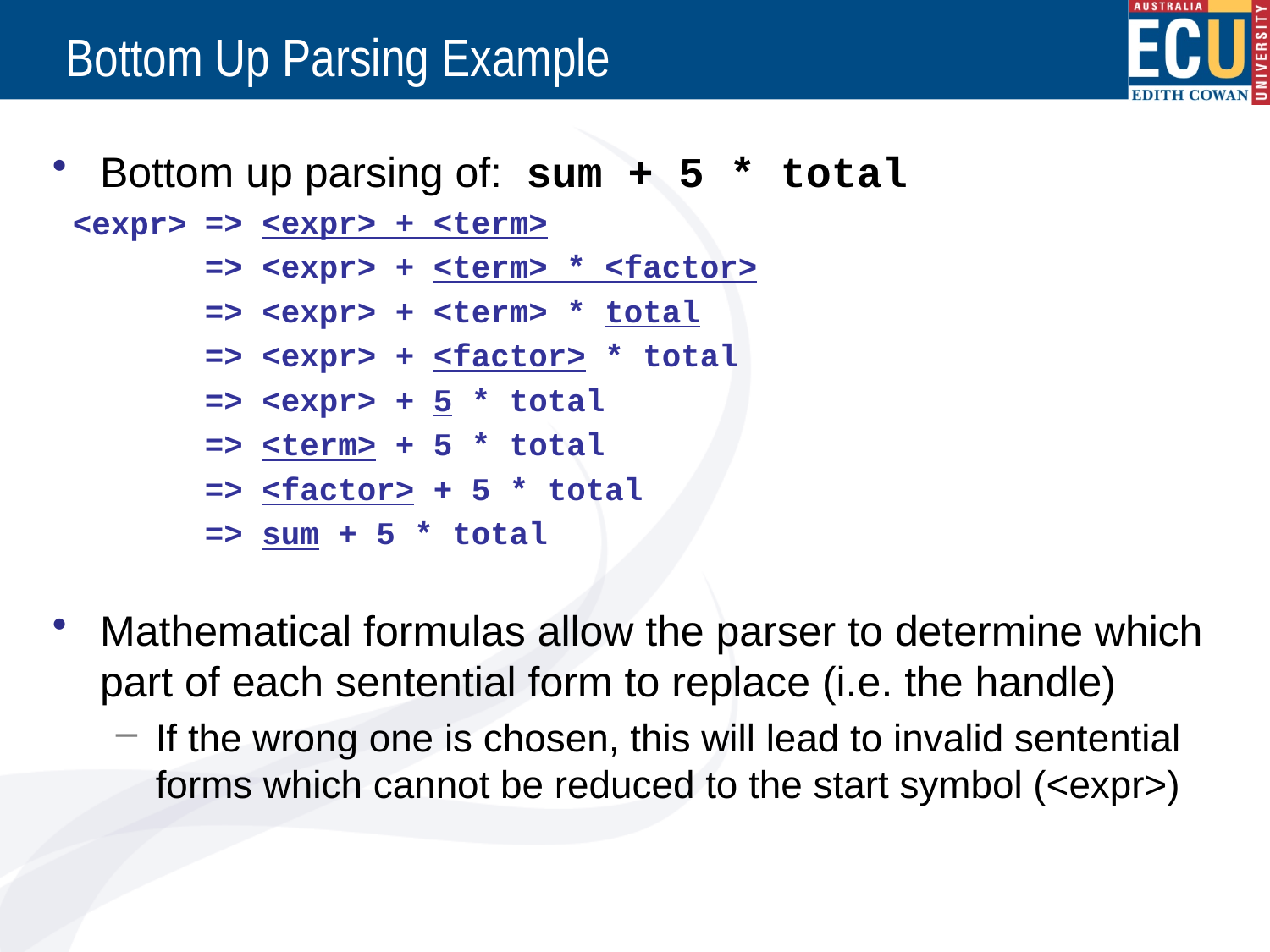

# Bottom Up Parsing Example
Bottom up parsing of:  sum + 5 * total
        => <expr> + <term>
        => <expr> + <term> * <factor>
        => <expr> + <term> * total
        => <expr> + <factor> * total
        => <expr> + 5 * total
        => <term> + 5 * total
        => <factor> + 5 * total
        => sum + 5 * total

Mathematical formulas allow the parser to determine which part of each sentential form to replace (i.e. the handle)
If the wrong one is chosen, this will lead to invalid sentential forms which cannot be reduced to the start symbol (<expr>)
<expr>